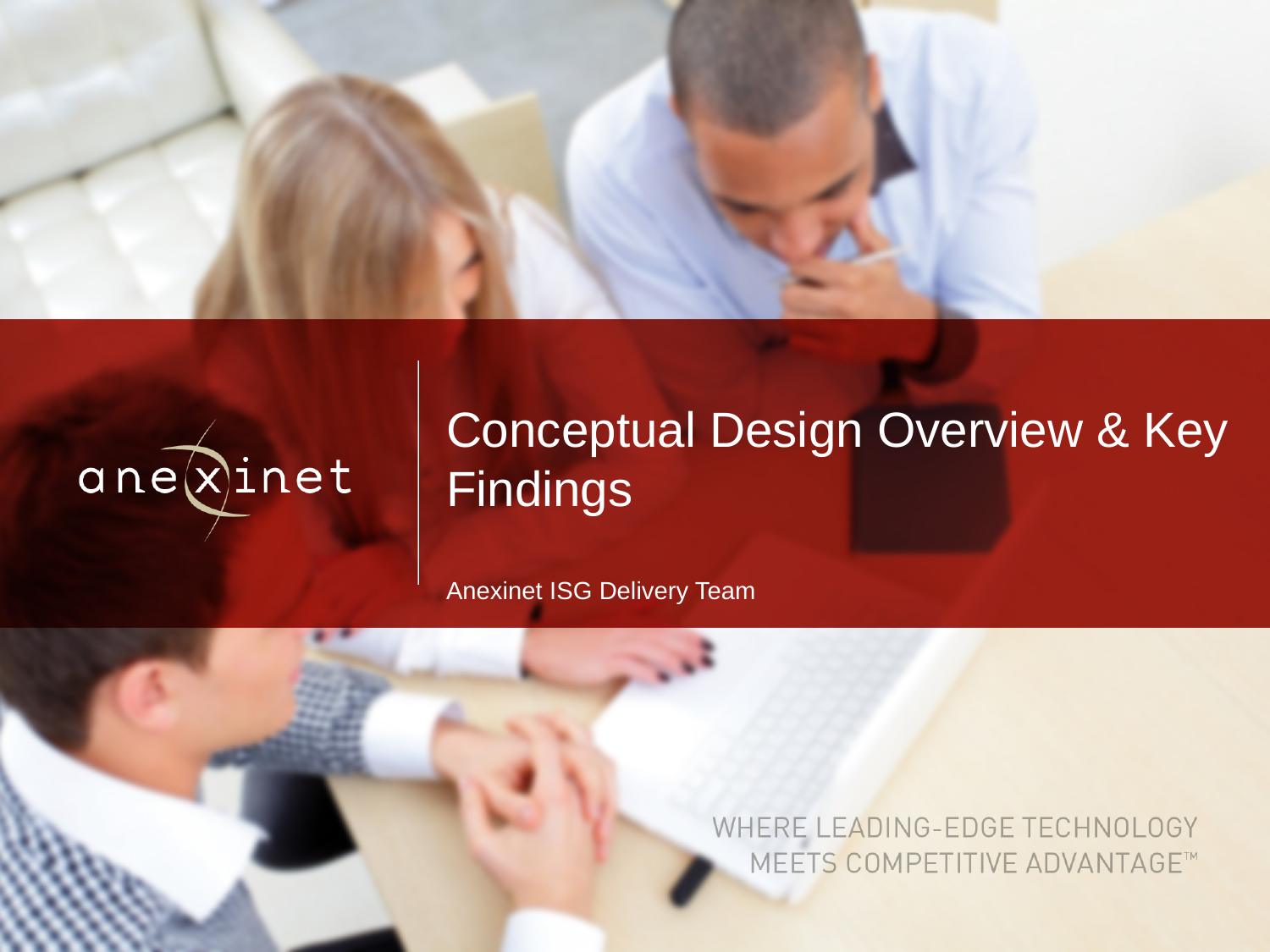

Conceptual Design Overview & Key Findings

Anexinet ISG Delivery Team